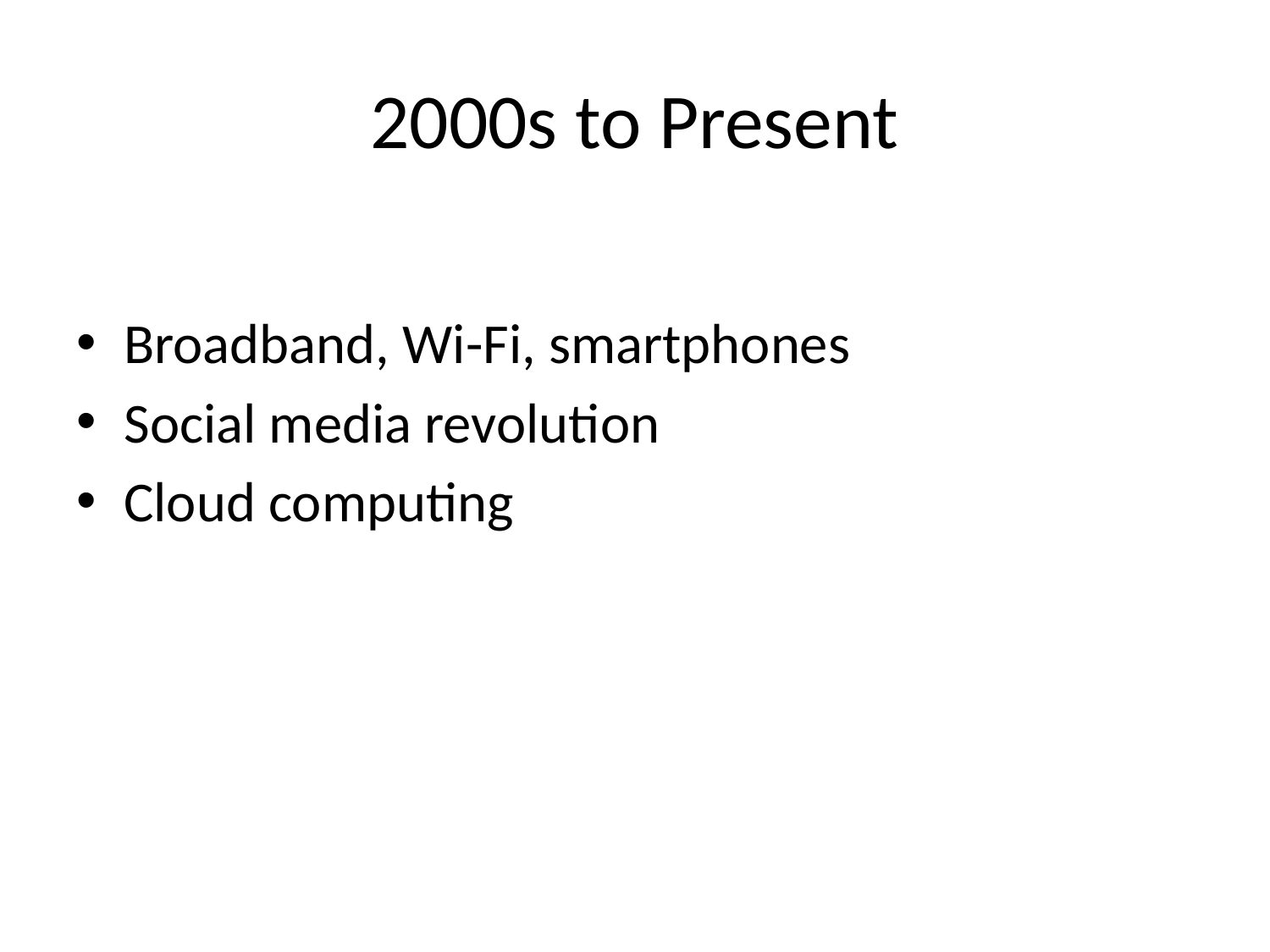

# 2000s to Present

Broadband, Wi-Fi, smartphones
Social media revolution
Cloud computing